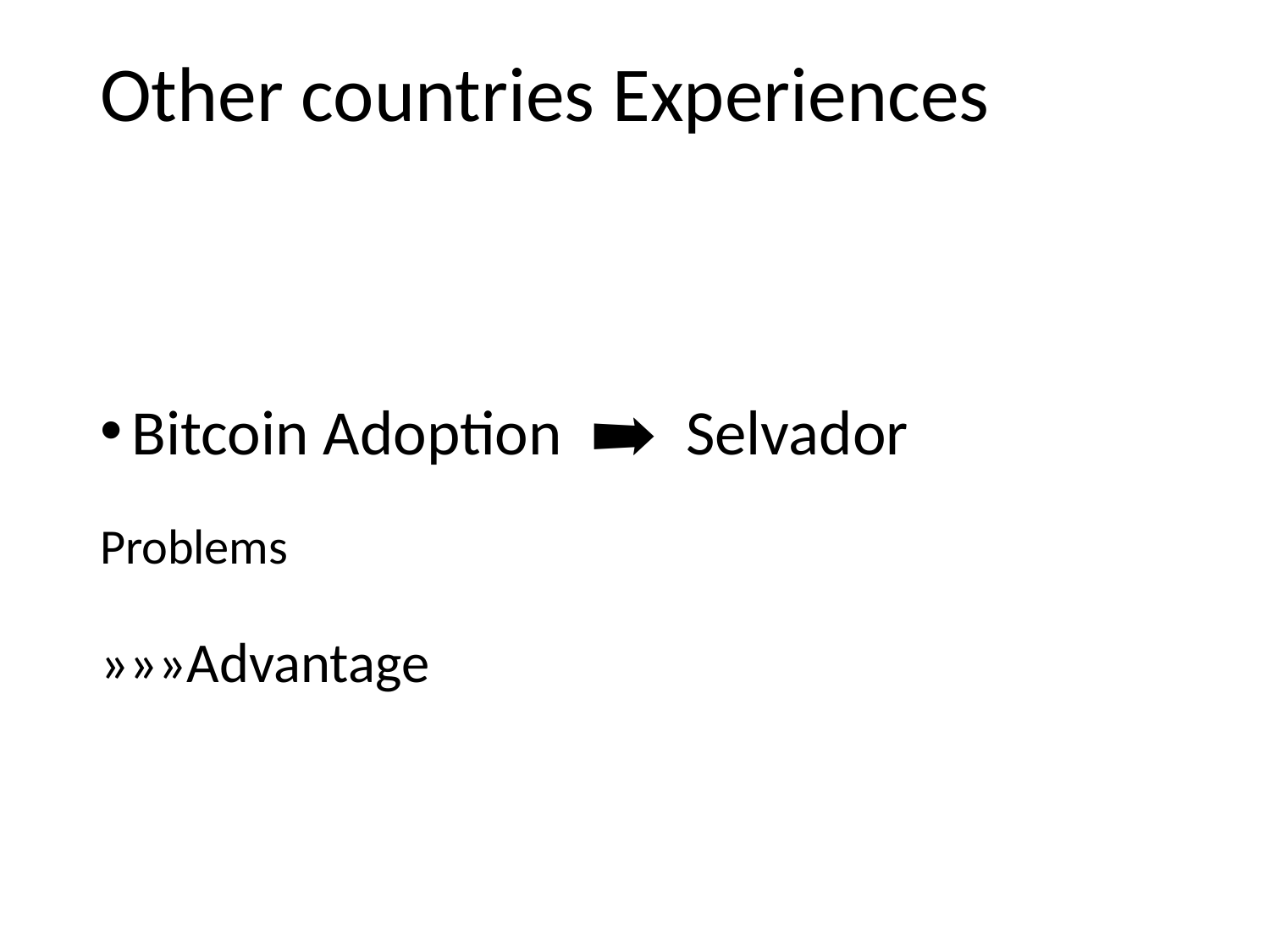

# Other countries Experiences

Bitcoin Adoption  ➡️  Selvador
Problems
»»»Advantage